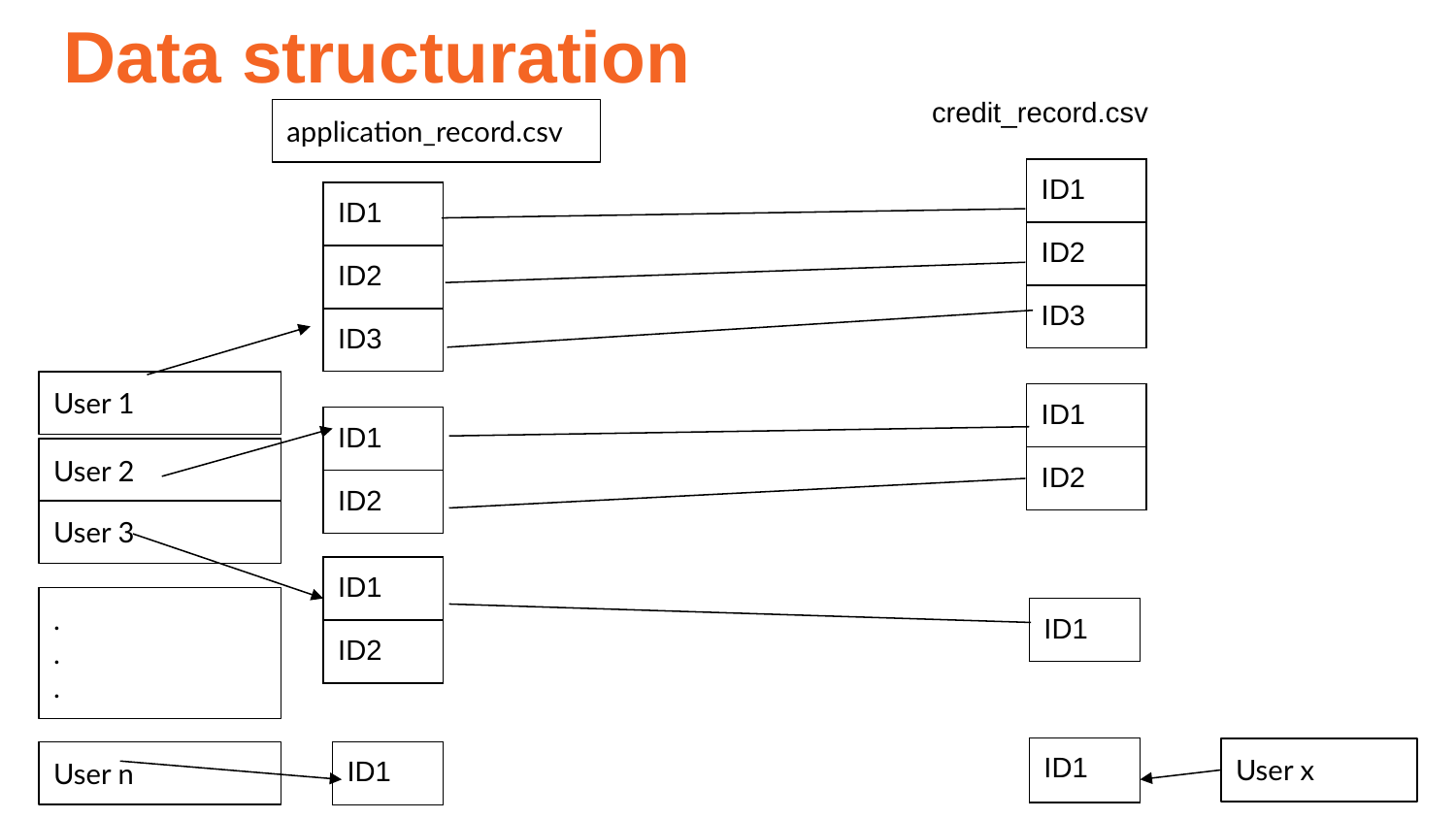

Data structuration
credit_record.csv
application_record.csv
| ID1 |
| --- |
| ID2 |
| ID3 |
| ID1 |
| --- |
| ID2 |
| ID3 |
User 1
| ID1 |
| --- |
| ID2 |
| ID1 |
| --- |
| ID2 |
User 2
User 3
| ID1 |
| --- |
| ID2 |
.
.
.
| ID1 |
| --- |
| ID1 |
| --- |
User x
User n
| ID1 |
| --- |